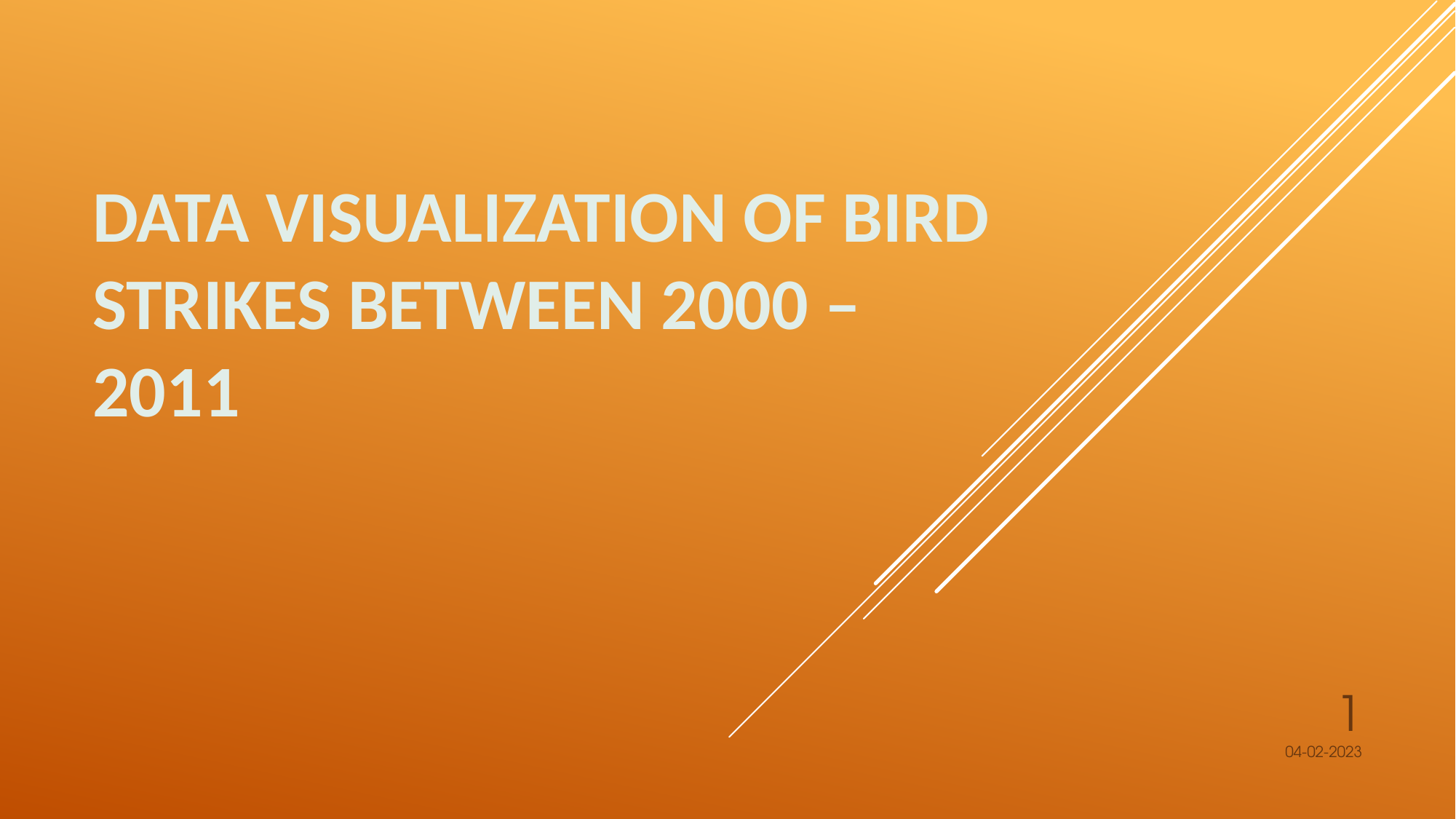

# Data Visualization of Bird Strikes between 2000 – 2011

1
04-02-2023